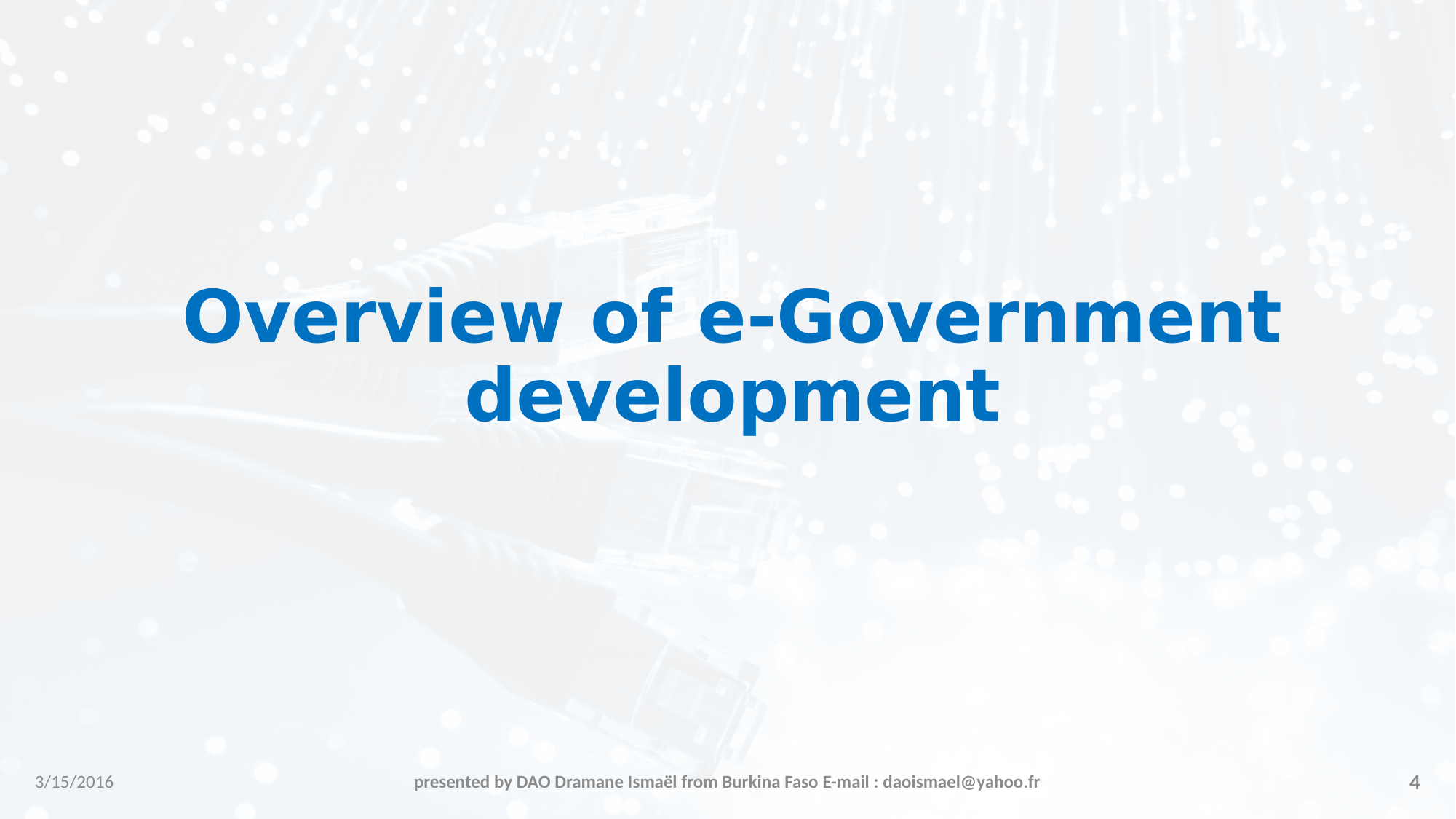

# Overview of e-Government development
3/15/2016
presented by DAO Dramane Ismaël from Burkina Faso E-mail : daoismael@yahoo.fr
4